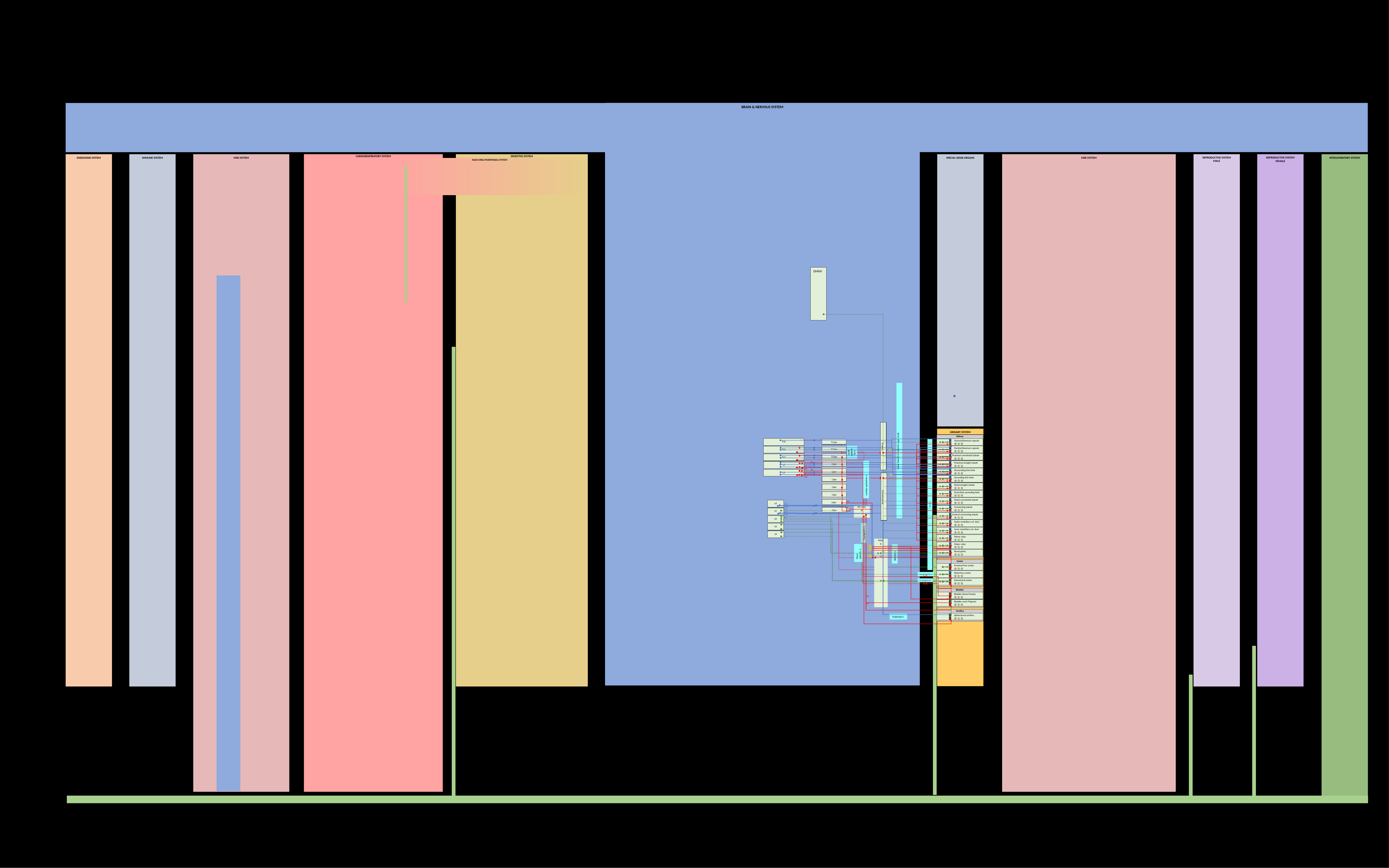

BRAIN & NERVOUS SYSTEM

CARDIORESPIRATORY SYSTEM
REPRODUCTIVE SYSTEM
MALE
ENDOCRINE SYSTEM
INTEGUMENTARY SYSTEM

IMMUNE SYSTEM
MSK SYSTEM
DIGESTIVE SYSTEM
SPECIAL SENSE ORGANS
MSK SYSTEM
REPRODUCTIVE SYSTEM
FEMALE
NASO-ORAL-PHARYNGEAL SYSTEM

URINARY SYSTEM
DMNV

Kidney
Visceral Bowman capsule

Parietal Bowman capsule

Descending thin limb

Proximal convoluted tubule

Proximal straight tubule

Ascending thin limb

Distal straight tubule

Final thick ascending limb

Distal convoluted tubule

Connecting tubule

Cortical connecting tubule

Outer medullary col. duct

Inner medullary col. duct

Minor calyx

Major calyx

Renal pelvis

T11pv

Celiac g.
T11pv

Least splanchnic n.

T12pv

L1pv

L2pv

L3pv

Lumbar splanchnic n.

L4pv

L5pv

Aorticorenal g.

K4
L6pv
Renal pl.

K4

Inf. mes. g.

S1pv

Hypogastric n.
Pelvic g.

Pelvic splanch. n.
K1

Bladder n.

K2

Ureter
Proximal free ureter

Distal free ureter

Intravesical ureter

Sup. hypogastric pl.

Inf. hypogastric pl.

Bladder
Bladder dome/fundus

Bladder neck (Trigone)

K3
K3
Urethra
Sphinctered urethra

Pudendal n.
T10

T11

Celiac branch of posterior vagal trunk

T12

K8
L1

K11
K7

K6

K8

L2

K11
K7

K6

L6
K12
K10

K5
S1
K12

K10

K5
S2

S3

S4